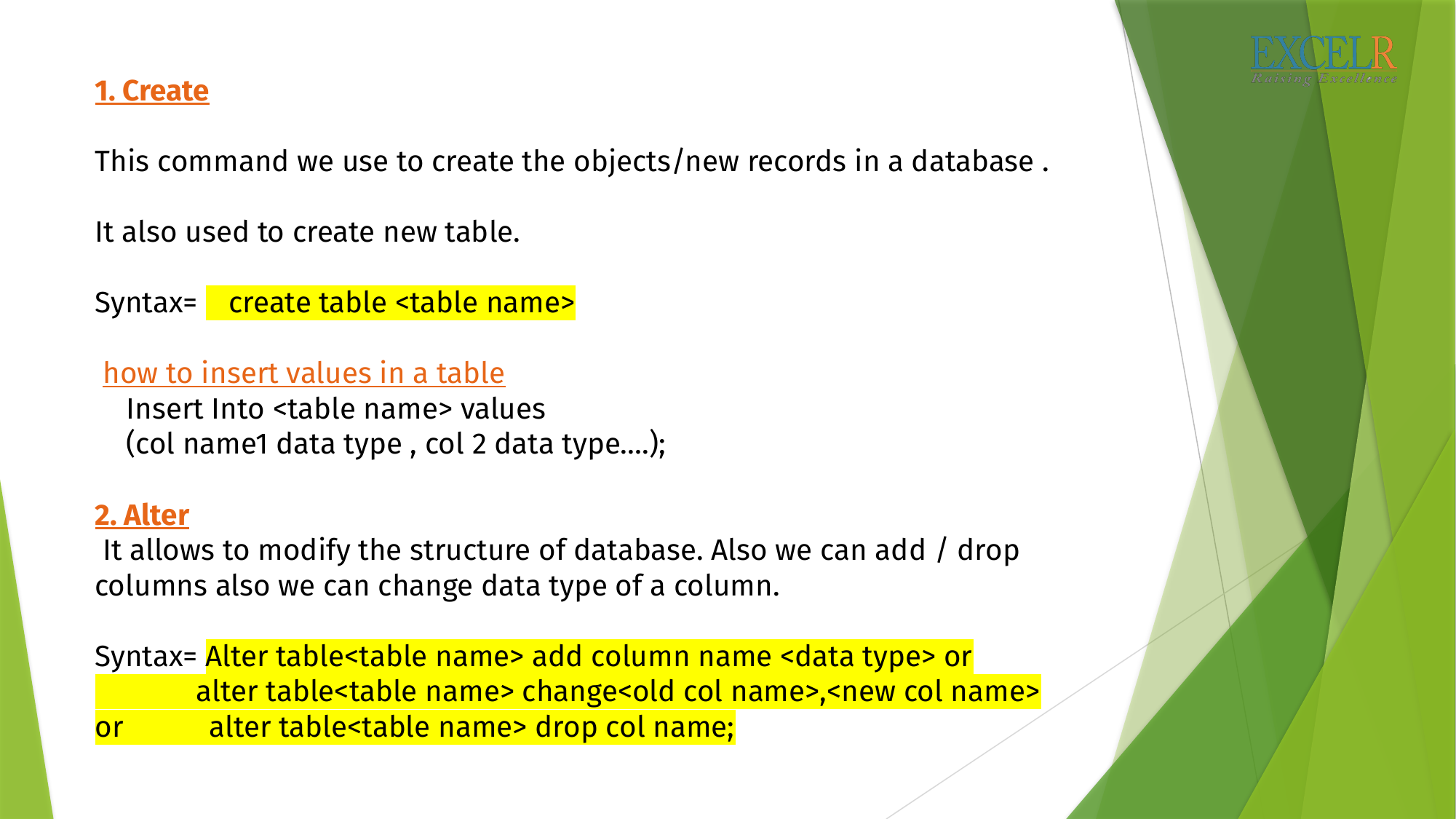

# 1. Create This command we use to create the objects/new records in a database . It also used to create new table. Syntax=    create table <table name> how to insert values in a table Insert Into <table name> values (col name1 data type , col 2 data type….); 2. Alter It allows to modify the structure of database. Also we can add / drop columns also we can change data type of a column. Syntax= Alter table<table name> add column name <data type> or alter table<table name> change<old col name>,<new col name> or           alter table<table name> drop col name;